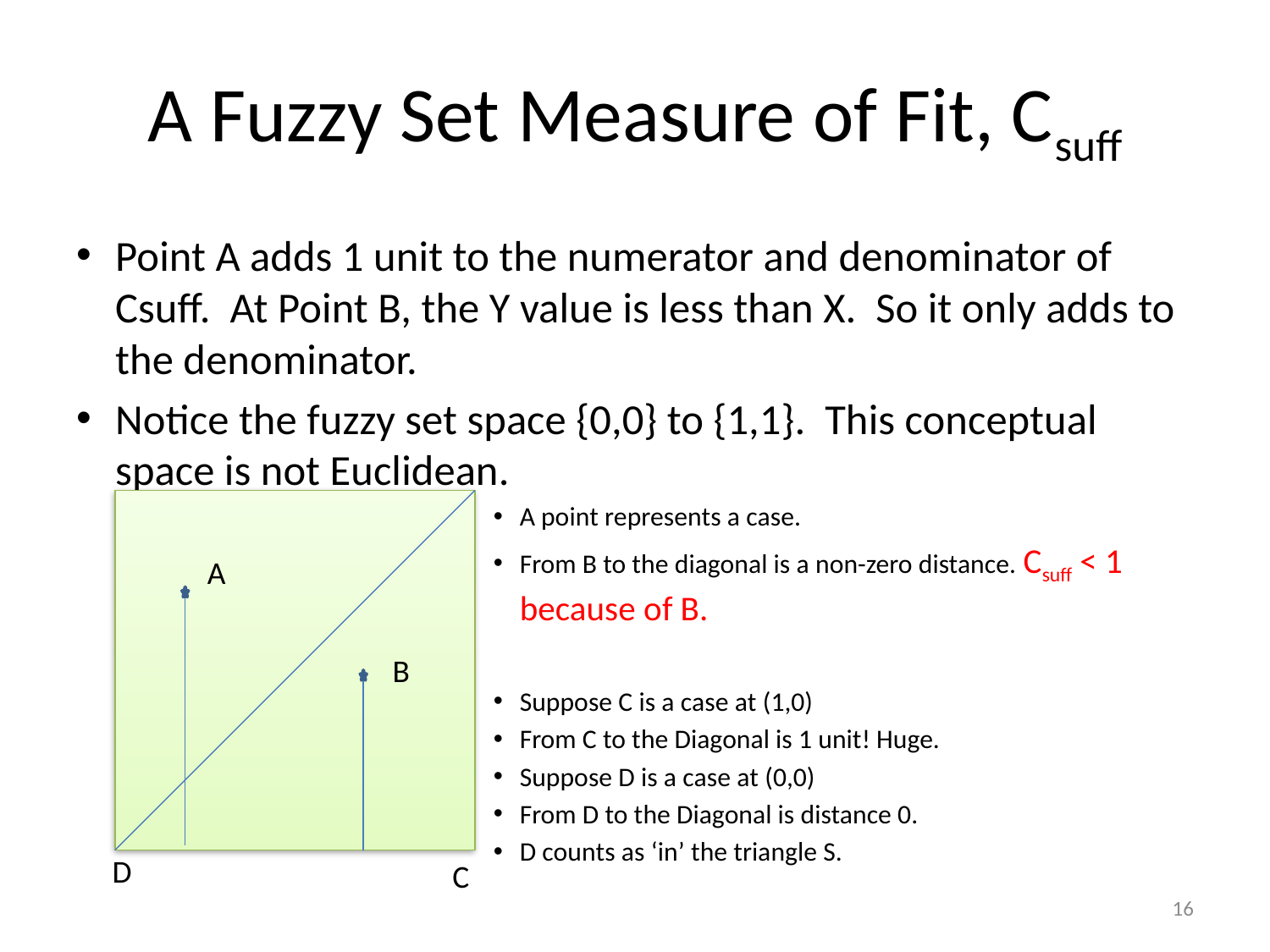

# A Fuzzy Set Measure of Fit, Csuff
Point A adds 1 unit to the numerator and denominator of Csuff.  At Point B, the Y value is less than X.  So it only adds to the denominator.
Notice the fuzzy set space {0,0} to {1,1}.  This conceptual space is not Euclidean.
A point represents a case.
From B to the diagonal is a non-zero distance. Csuff < 1 because of B.

Suppose C is a case at (1,0)
From C to the Diagonal is 1 unit! Huge.
Suppose D is a case at (0,0)
From D to the Diagonal is distance 0.
D counts as ‘in’ the triangle S.

A
B
D
C
16